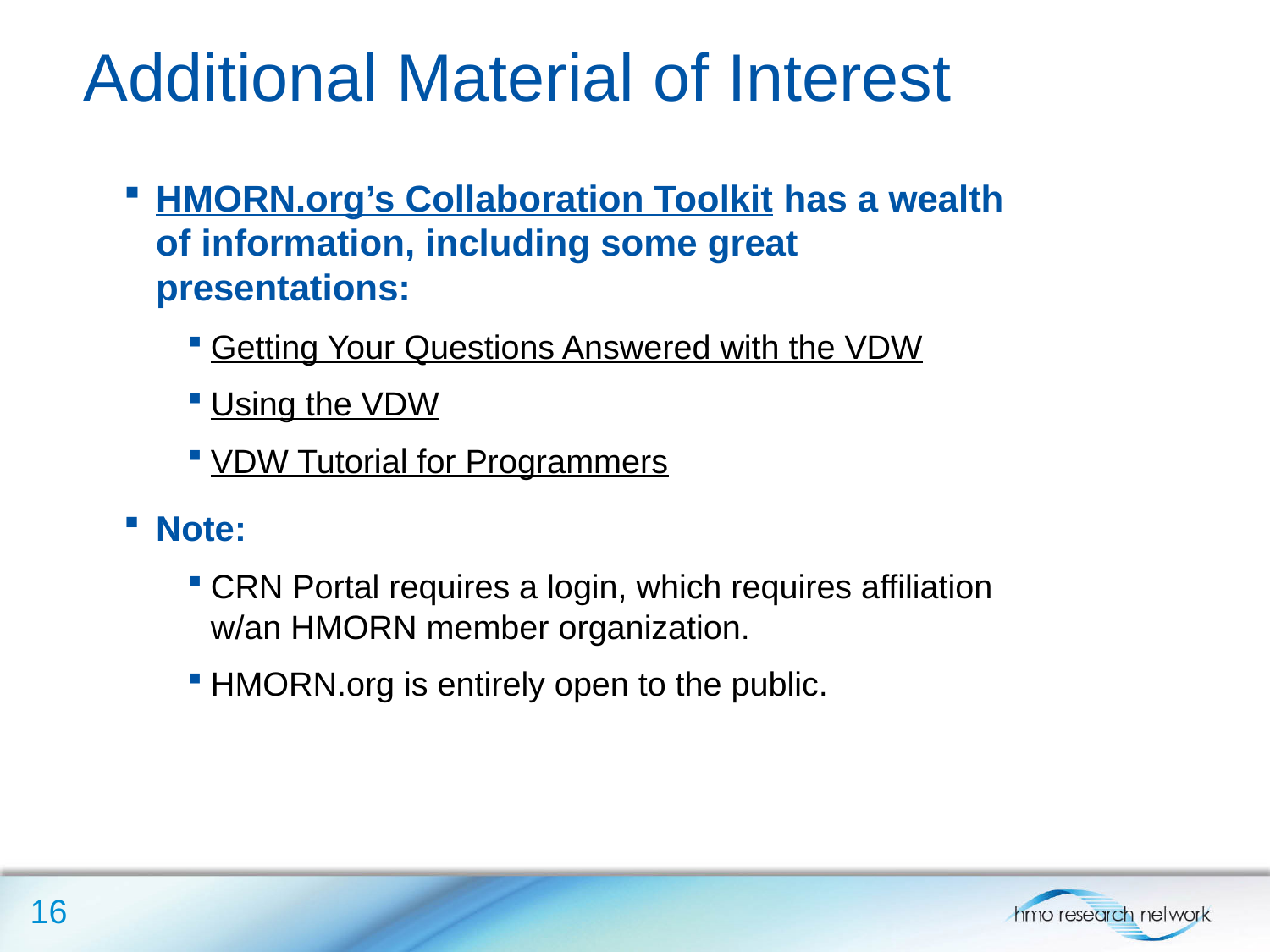

Additional Material of Interest
HMORN.org’s Collaboration Toolkit has a wealth of information, including some great presentations:
Getting Your Questions Answered with the VDW
Using the VDW
VDW Tutorial for Programmers
Note:
CRN Portal requires a login, which requires affiliation w/an HMORN member organization.
HMORN.org is entirely open to the public.